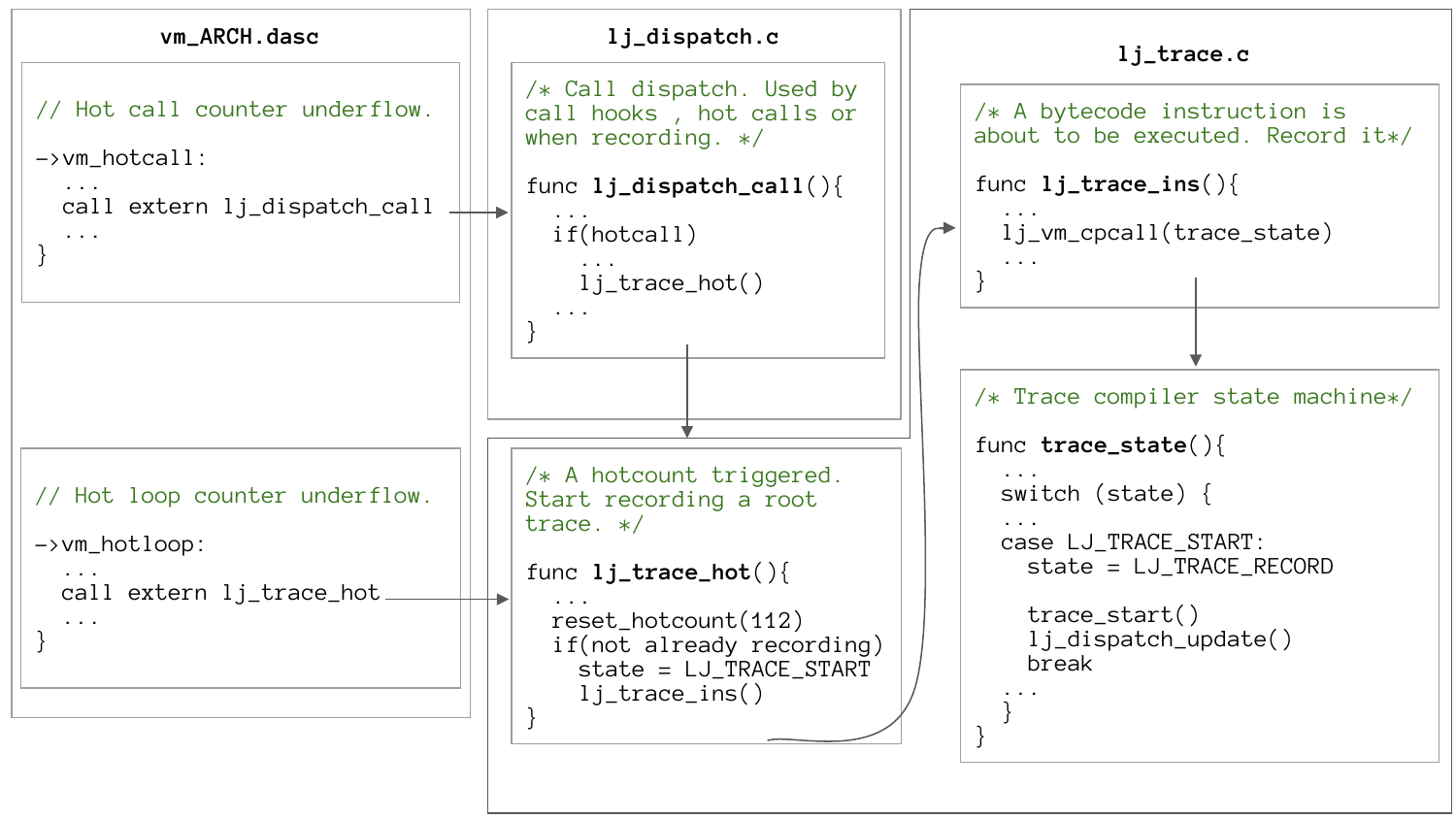

| vm\_ARCH.dasc |
| --- |
| lj\_dispatch.c |
| --- |
lj_trace.c

| // Hot call counter underflow. ->vm\_hotcall: ... call extern lj\_dispatch\_call ... } |
| --- |
| /\* Call dispatch. Used by call hooks , hot calls or when recording. \*/ func lj\_dispatch\_call(){ ... if(hotcall) ... lj\_trace\_hot() ... } |
| --- |
| /\* A bytecode instruction is about to be executed. Record it\*/ func lj\_trace\_ins(){ ... lj\_vm\_cpcall(trace\_state) ... } |
| --- |

| /\* Trace compiler state machine\*/ func trace\_state(){ ... switch (state) { ... case LJ\_TRACE\_START: state = LJ\_TRACE\_RECORD trace\_start() lj\_dispatch\_update() break ... } } |
| --- |
| // Hot loop counter underflow. ->vm\_hotloop: ... call extern lj\_trace\_hot ... } |
| --- |
| /\* A hotcount triggered. Start recording a root trace. \*/ func lj\_trace\_hot(){ ... reset\_hotcount(112) if(not already recording) state = LJ\_TRACE\_START lj\_trace\_ins() } |
| --- |